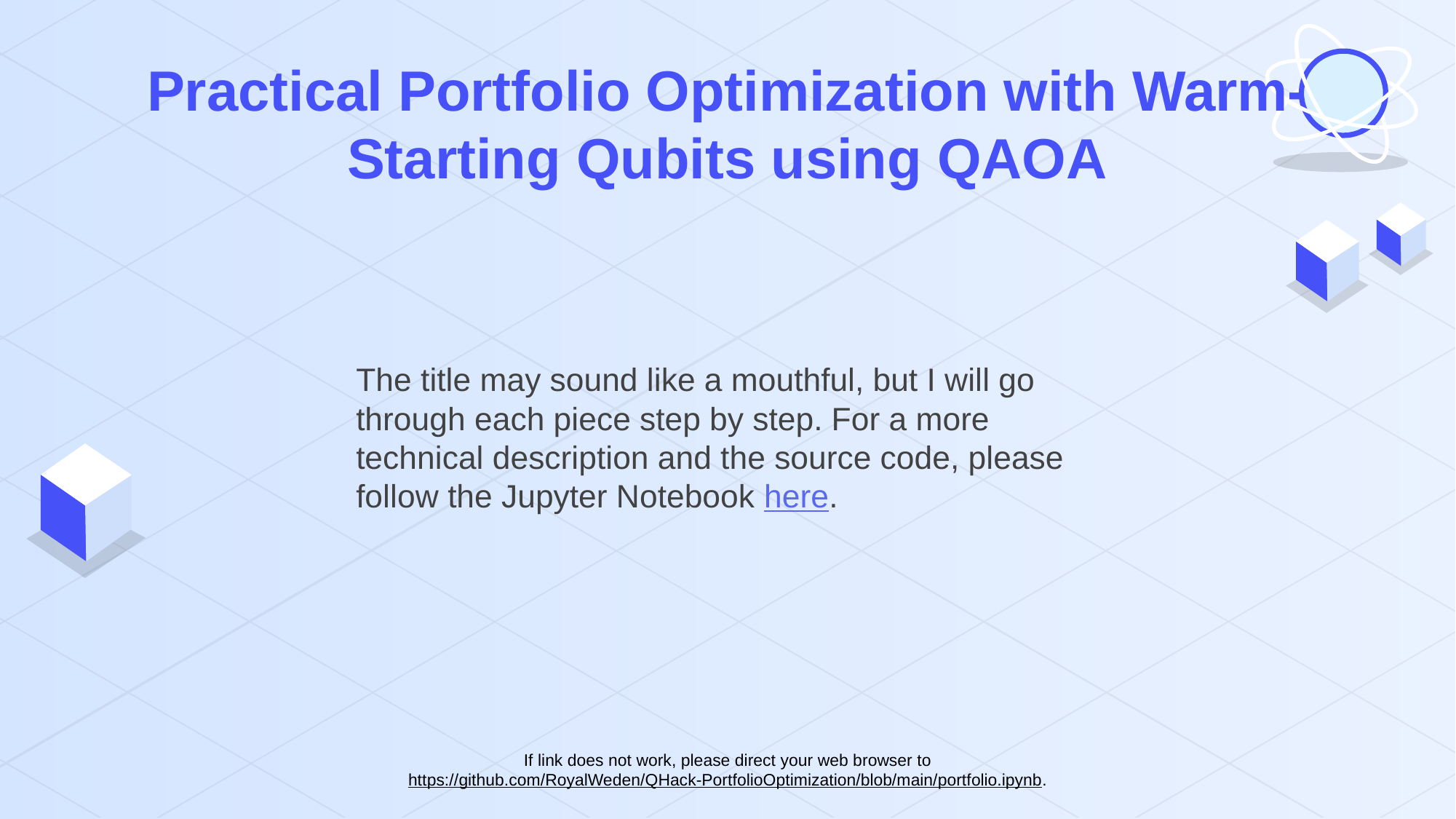

# Practical Portfolio Optimization with Warm-Starting Qubits using QAOA
The title may sound like a mouthful, but I will go through each piece step by step. For a more technical description and the source code, please follow the Jupyter Notebook here.
If link does not work, please direct your web browser to
https://github.com/RoyalWeden/QHack-PortfolioOptimization/blob/main/portfolio.ipynb.